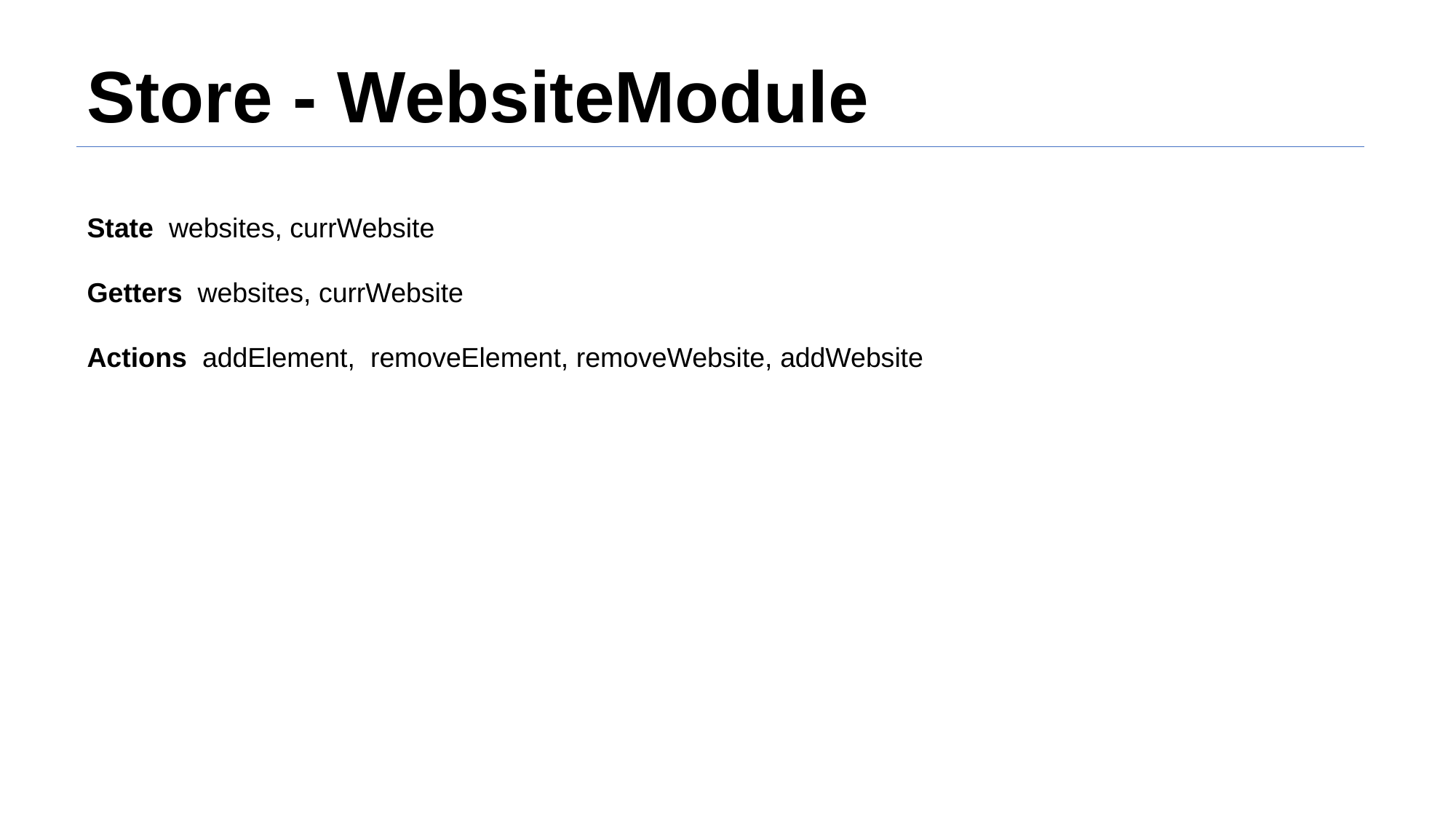

# Store - WebsiteModule

State  websites, currWebsite

Getters  websites, currWebsite

Actions  addElement,  removeElement, removeWebsite, addWebsite